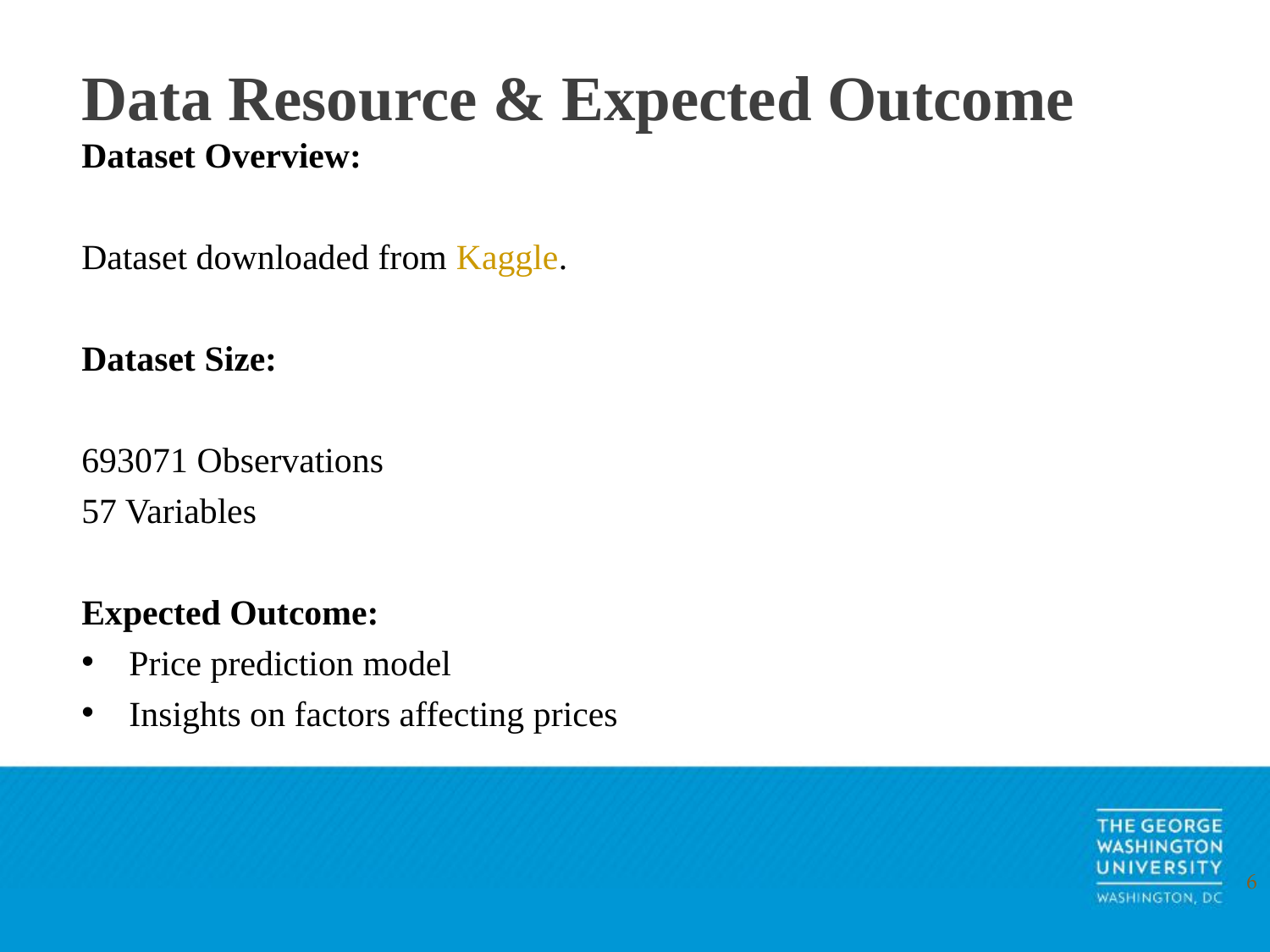

# Data Resource & Expected Outcome
Dataset Overview:

Dataset downloaded from Kaggle.

Dataset Size:

693071 Observations
57 Variables

Expected Outcome:
Price prediction model
Insights on factors affecting prices

6